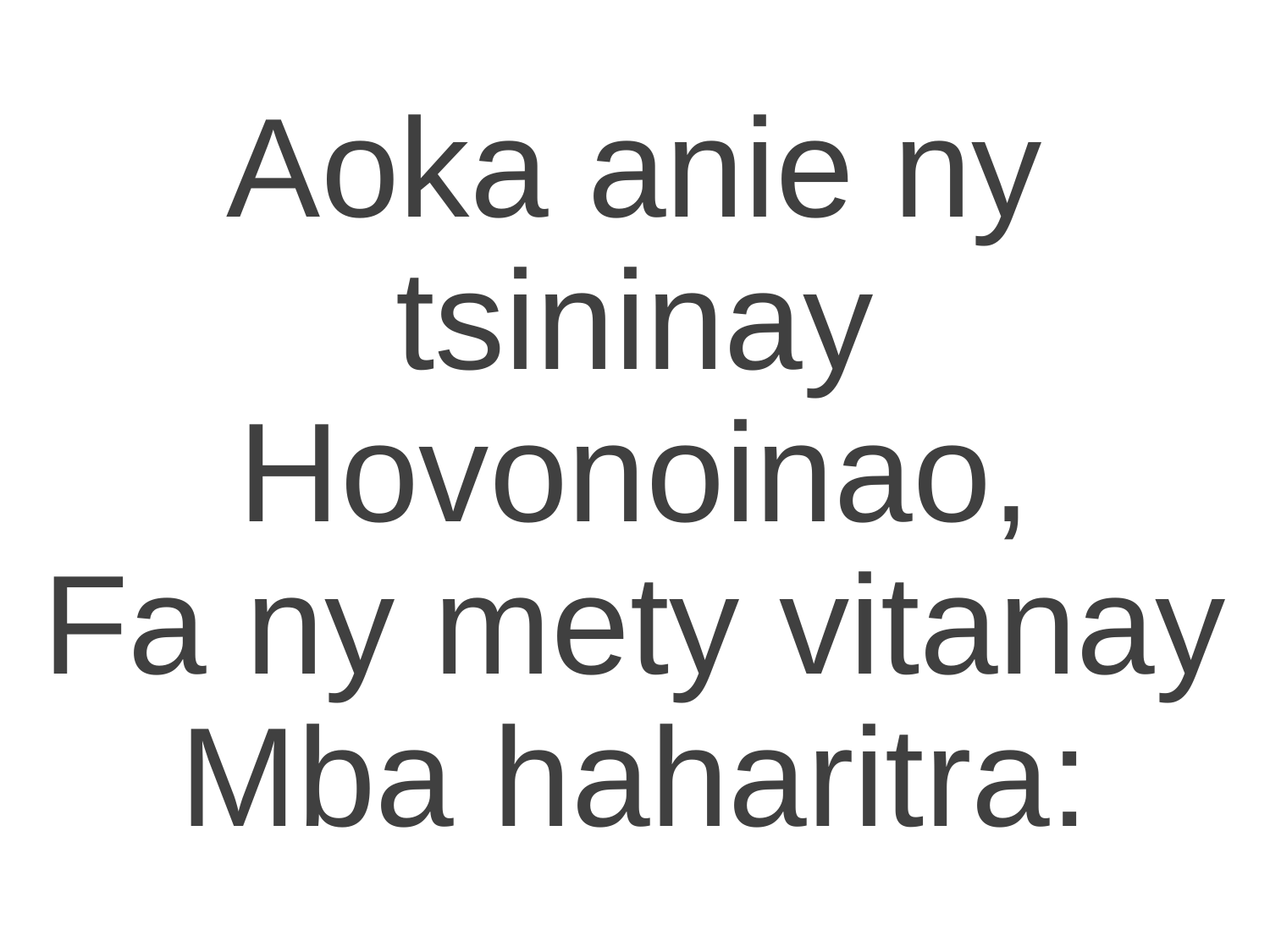

Aoka anie ny tsininay
Hovonoinao,
Fa ny mety vitanay
Mba haharitra: